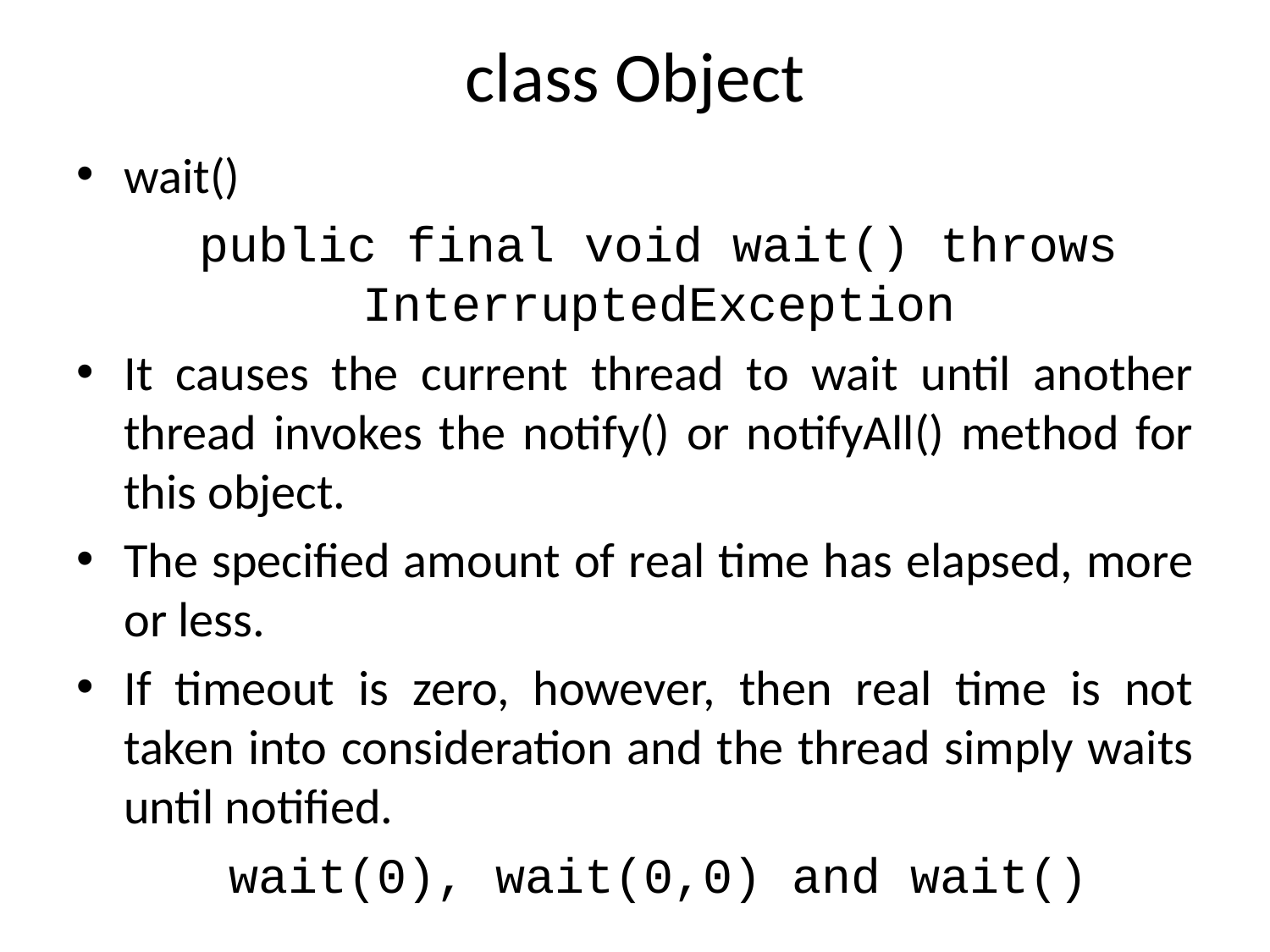

# class Object
wait()
public final void wait() throws InterruptedException
It causes the current thread to wait until another thread invokes the notify() or notifyAll() method for this object.
The specified amount of real time has elapsed, more or less.
If timeout is zero, however, then real time is not taken into consideration and the thread simply waits until notified.
	wait(0), wait(0,0) and wait()